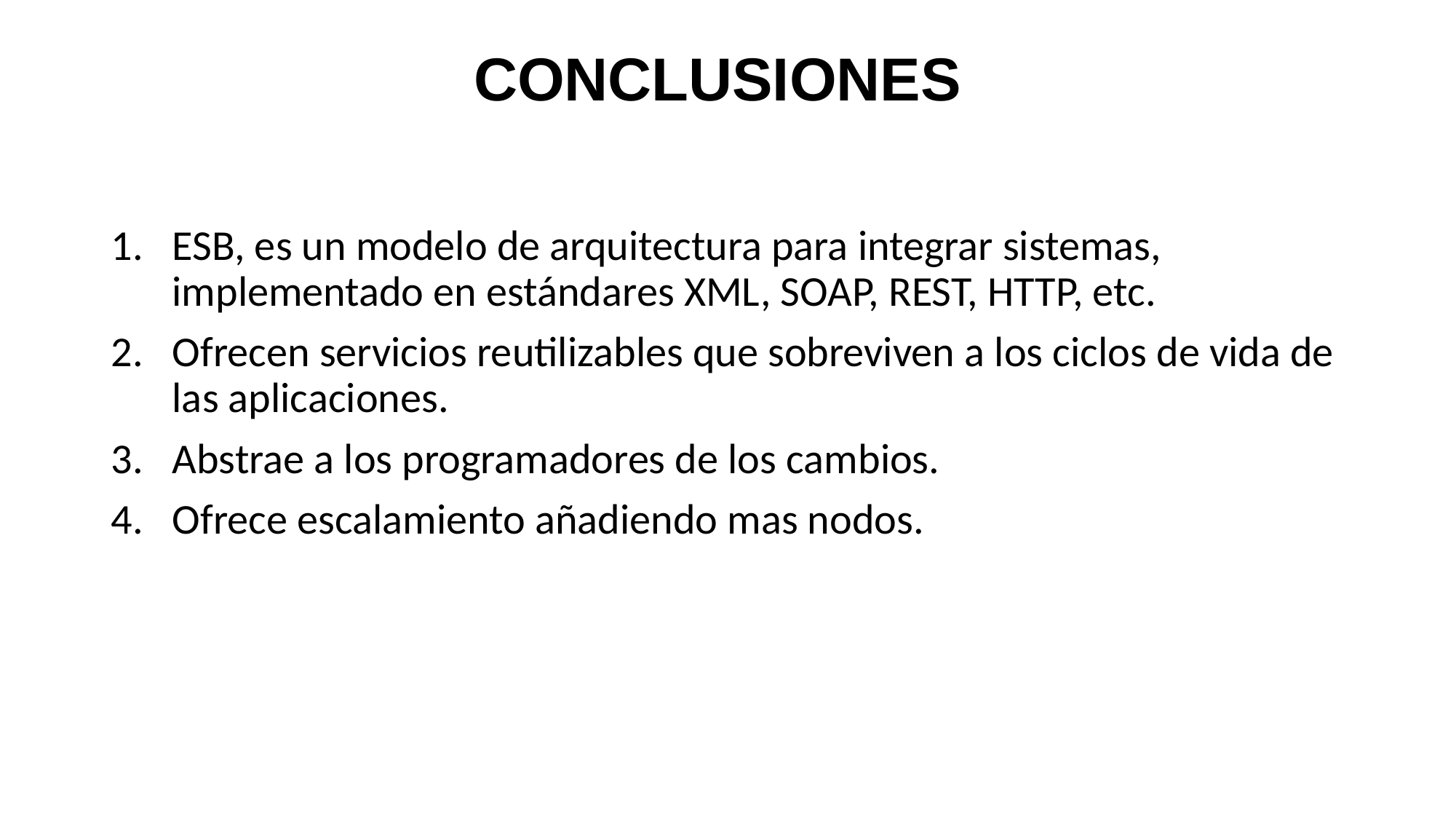

# CONCLUSIONES
ESB, es un modelo de arquitectura para integrar sistemas, implementado en estándares XML, SOAP, REST, HTTP, etc.
Ofrecen servicios reutilizables que sobreviven a los ciclos de vida de las aplicaciones.
Abstrae a los programadores de los cambios.
Ofrece escalamiento añadiendo mas nodos.